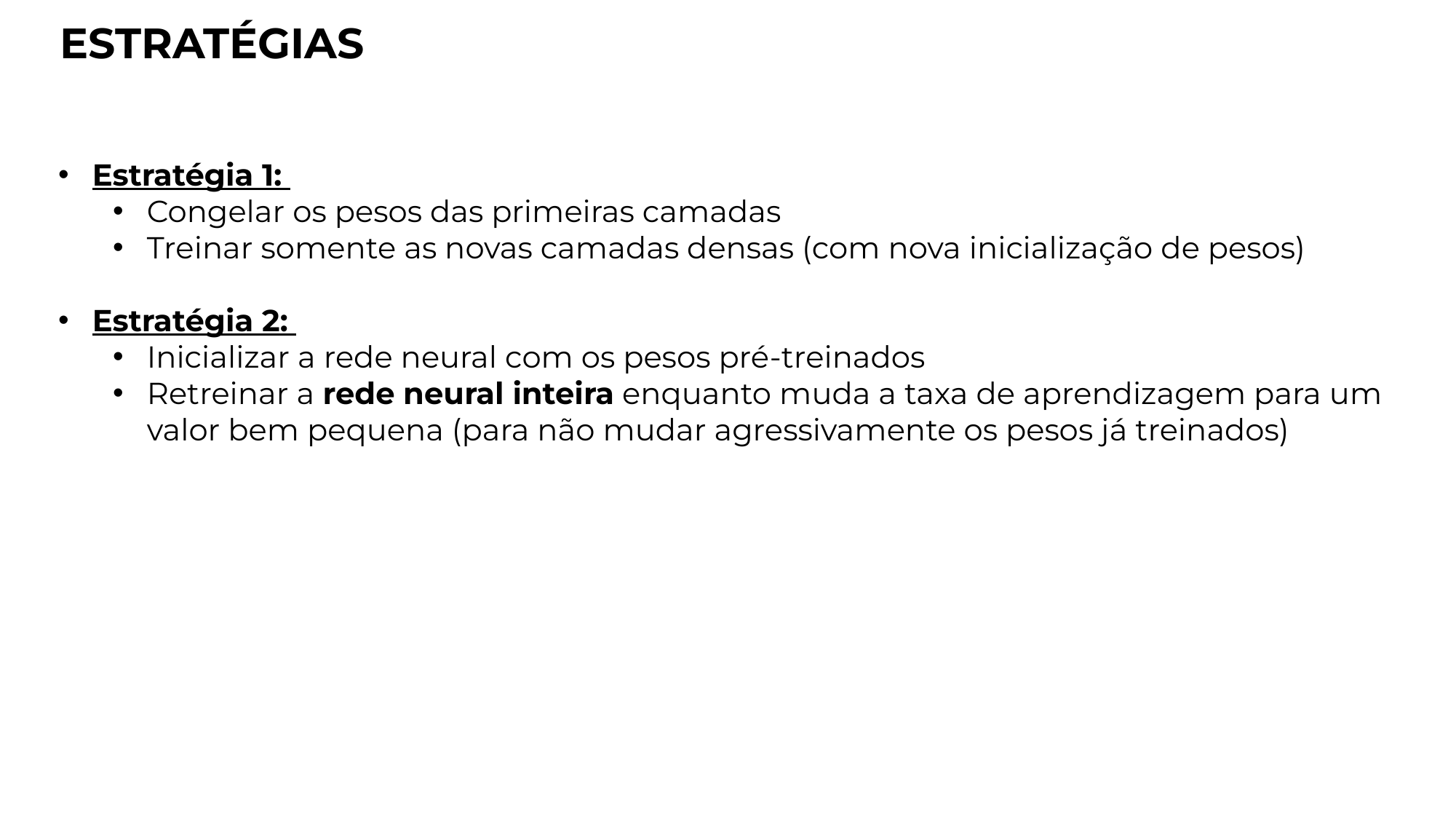

ESTRATÉGIAS
Estratégia 1:
Congelar os pesos das primeiras camadas
Treinar somente as novas camadas densas (com nova inicialização de pesos)

Estratégia 2:
Inicializar a rede neural com os pesos pré-treinados
Retreinar a rede neural inteira enquanto muda a taxa de aprendizagem para um valor bem pequena (para não mudar agressivamente os pesos já treinados)